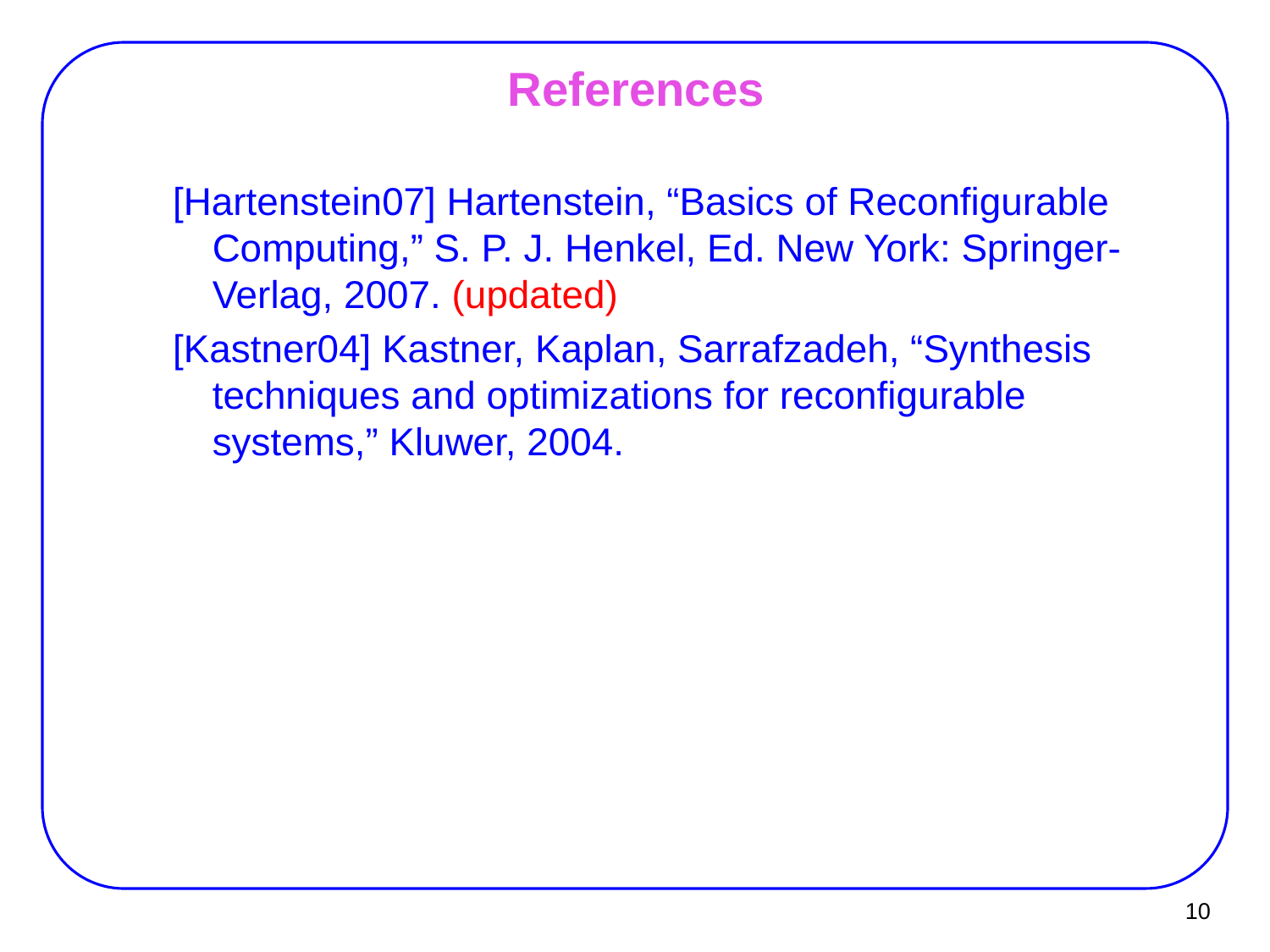

# References
[Hartenstein07] Hartenstein, “Basics of Reconfigurable Computing,” S. P. J. Henkel, Ed. New York: Springer-Verlag, 2007. (updated)
[Kastner04] Kastner, Kaplan, Sarrafzadeh, “Synthesis techniques and optimizations for reconfigurable systems,” Kluwer, 2004.

10